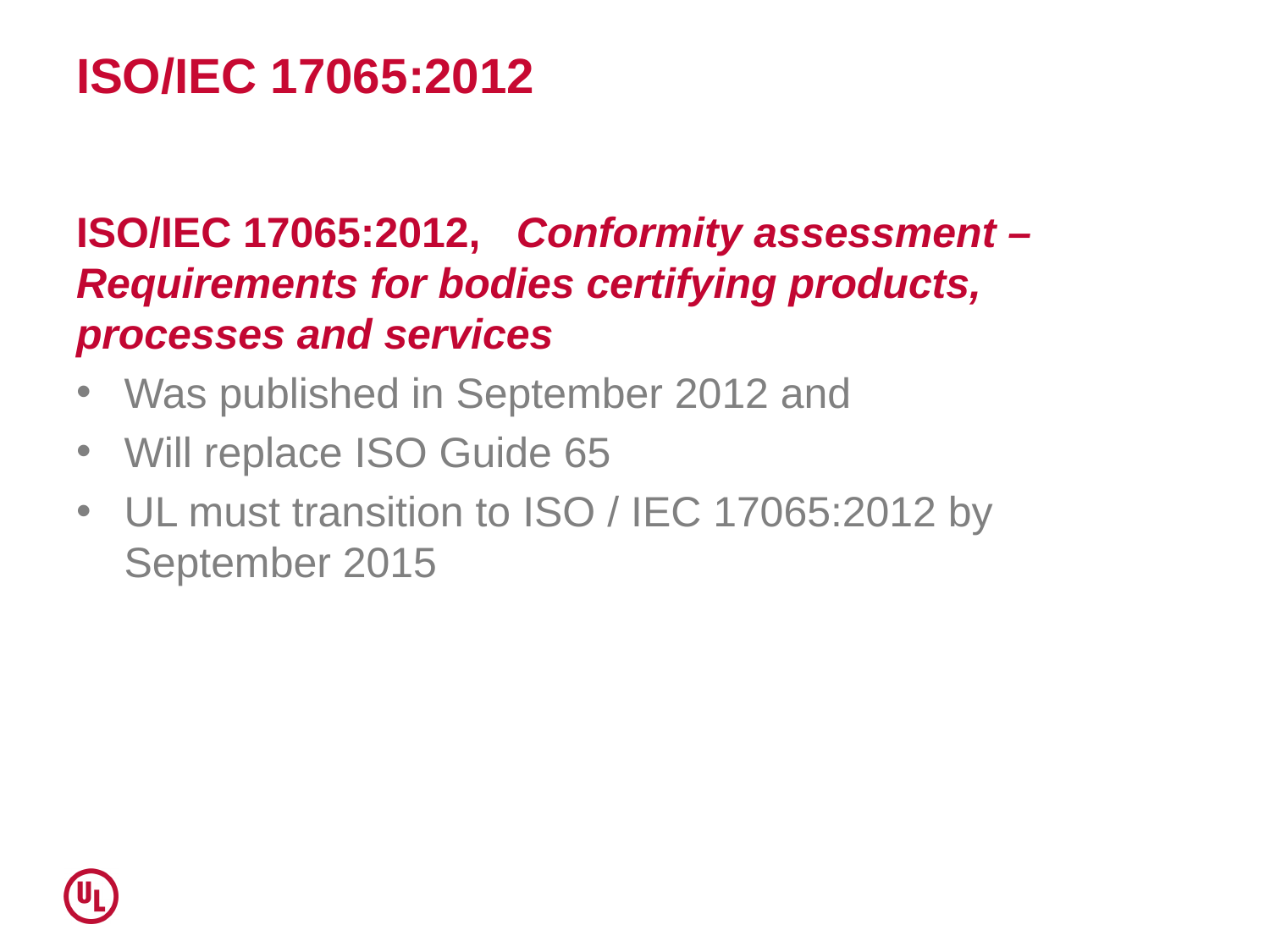

# ISO/IEC 17065:2012
ISO/IEC 17065:2012,   Conformity assessment –Requirements for bodies certifying products, processes and services
Was published in September 2012 and
Will replace ISO Guide 65
UL must transition to ISO / IEC 17065:2012 by September 2015